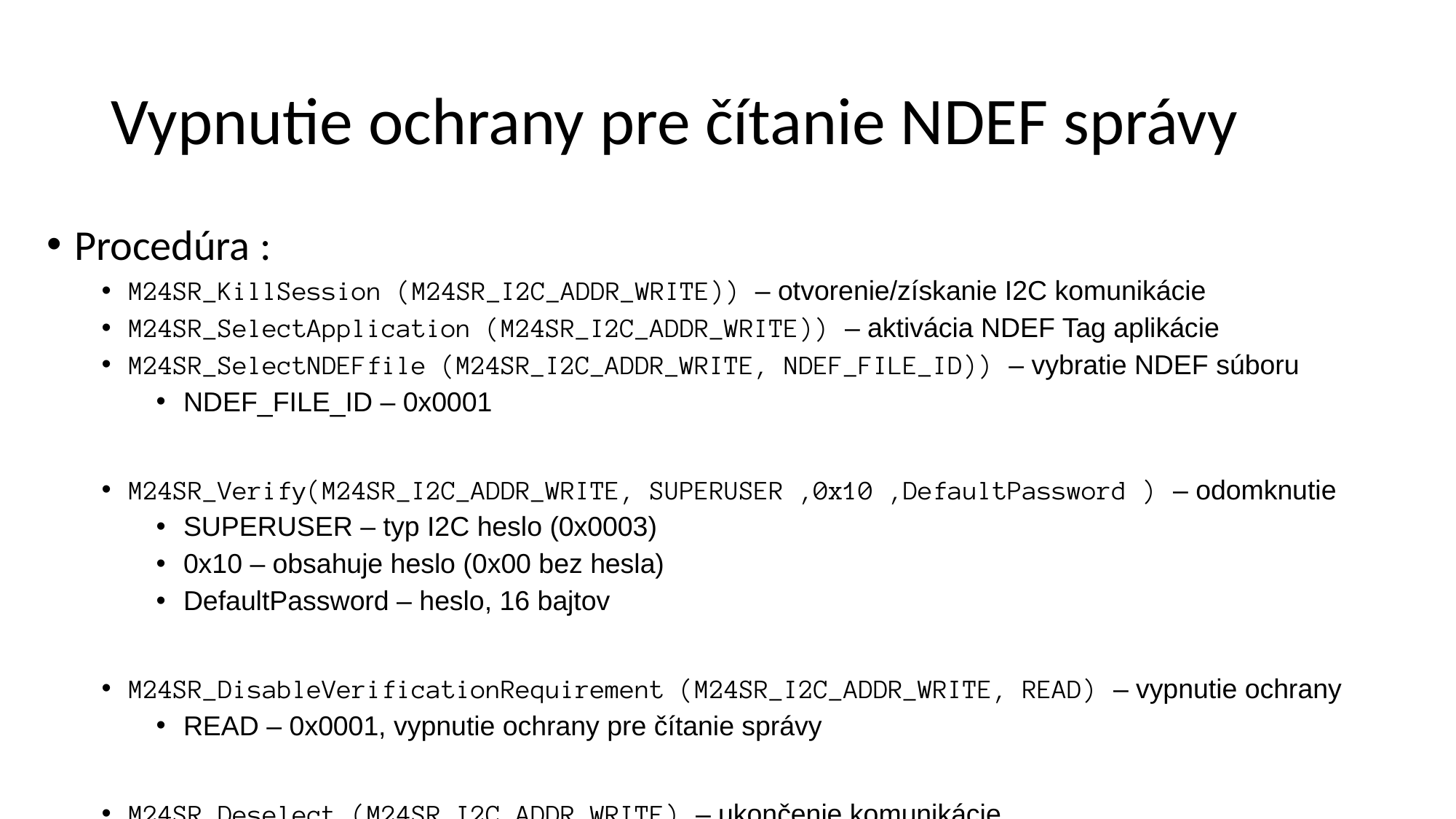

# Vypnutie ochrany pre čítanie NDEF správy
Procedúra :
M24SR_KillSession (M24SR_I2C_ADDR_WRITE)) – otvorenie/získanie I2C komunikácie
M24SR_SelectApplication (M24SR_I2C_ADDR_WRITE)) – aktivácia NDEF Tag aplikácie
M24SR_SelectNDEFfile (M24SR_I2C_ADDR_WRITE, NDEF_FILE_ID)) – vybratie NDEF súboru
NDEF_FILE_ID – 0x0001

M24SR_Verify(M24SR_I2C_ADDR_WRITE, SUPERUSER ,0x10 ,DefaultPassword ) – odomknutie
SUPERUSER – typ I2C heslo (0x0003)
0x10 – obsahuje heslo (0x00 bez hesla)
DefaultPassword – heslo, 16 bajtov

M24SR_DisableVerificationRequirement (M24SR_I2C_ADDR_WRITE, READ) – vypnutie ochrany
READ – 0x0001, vypnutie ochrany pre čítanie správy

M24SR_Deselect (M24SR_I2C_ADDR_WRITE) – ukončenie komunikácie